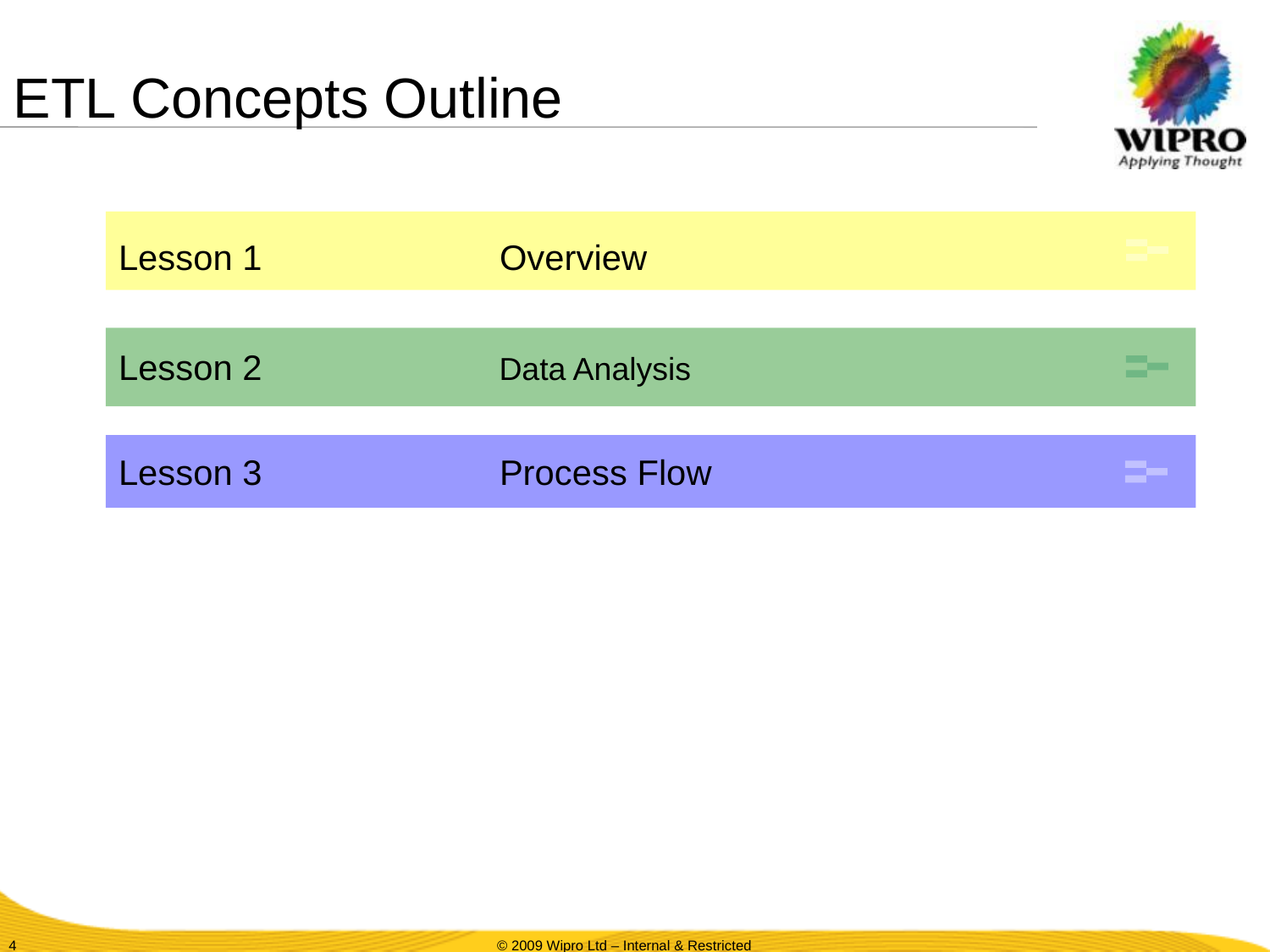

# ETL Concepts Outline

Lesson 1		Overview

Lesson 2	             Data Analysis

Lesson 3		Process Flow